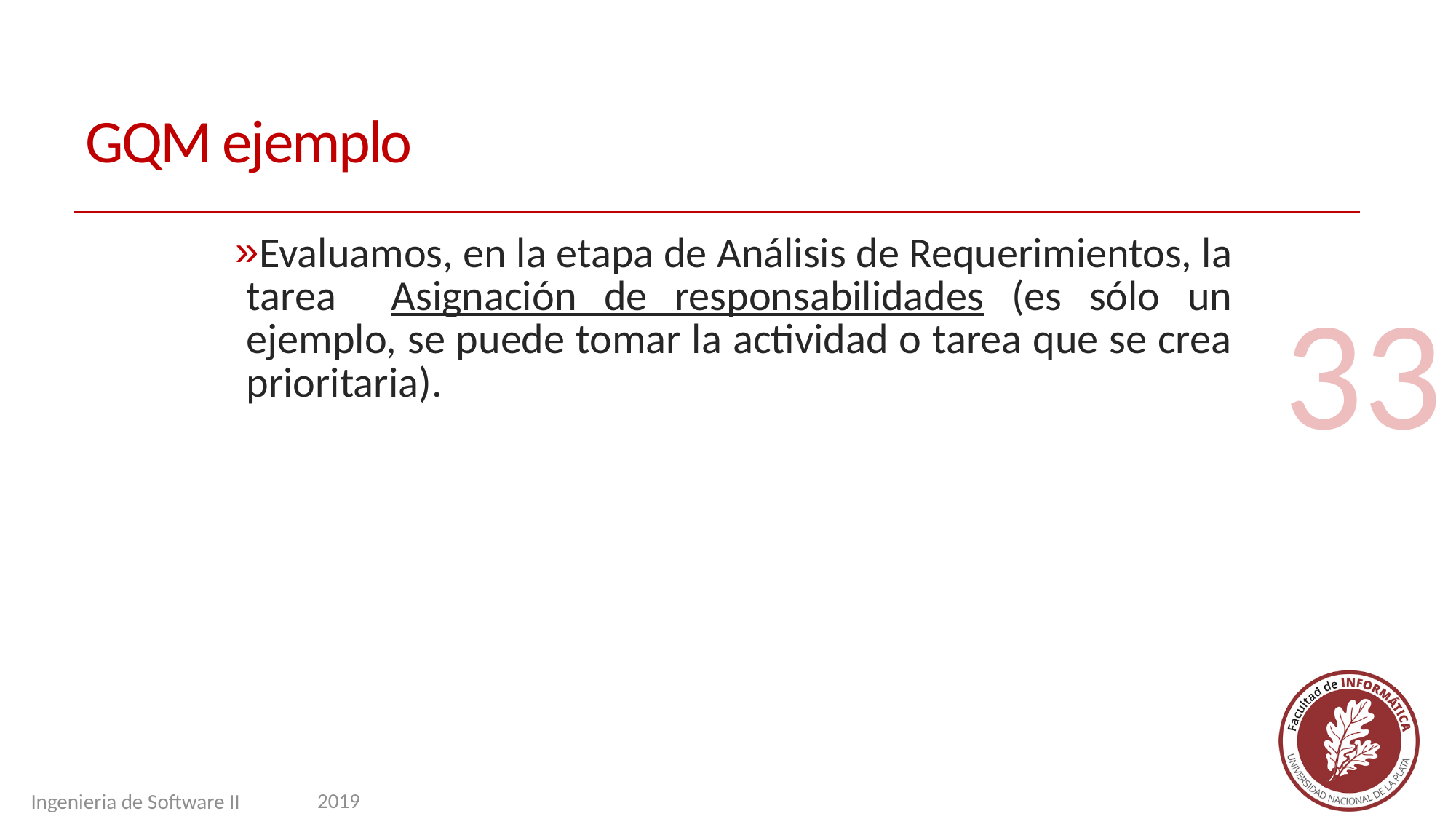

# GQM ejemplo
Evaluamos, en la etapa de Análisis de Requerimientos, la tarea  Asignación de responsabilidades (es sólo un ejemplo, se puede tomar la actividad o tarea que se crea prioritaria).

33
2019
Ingenieria de Software II